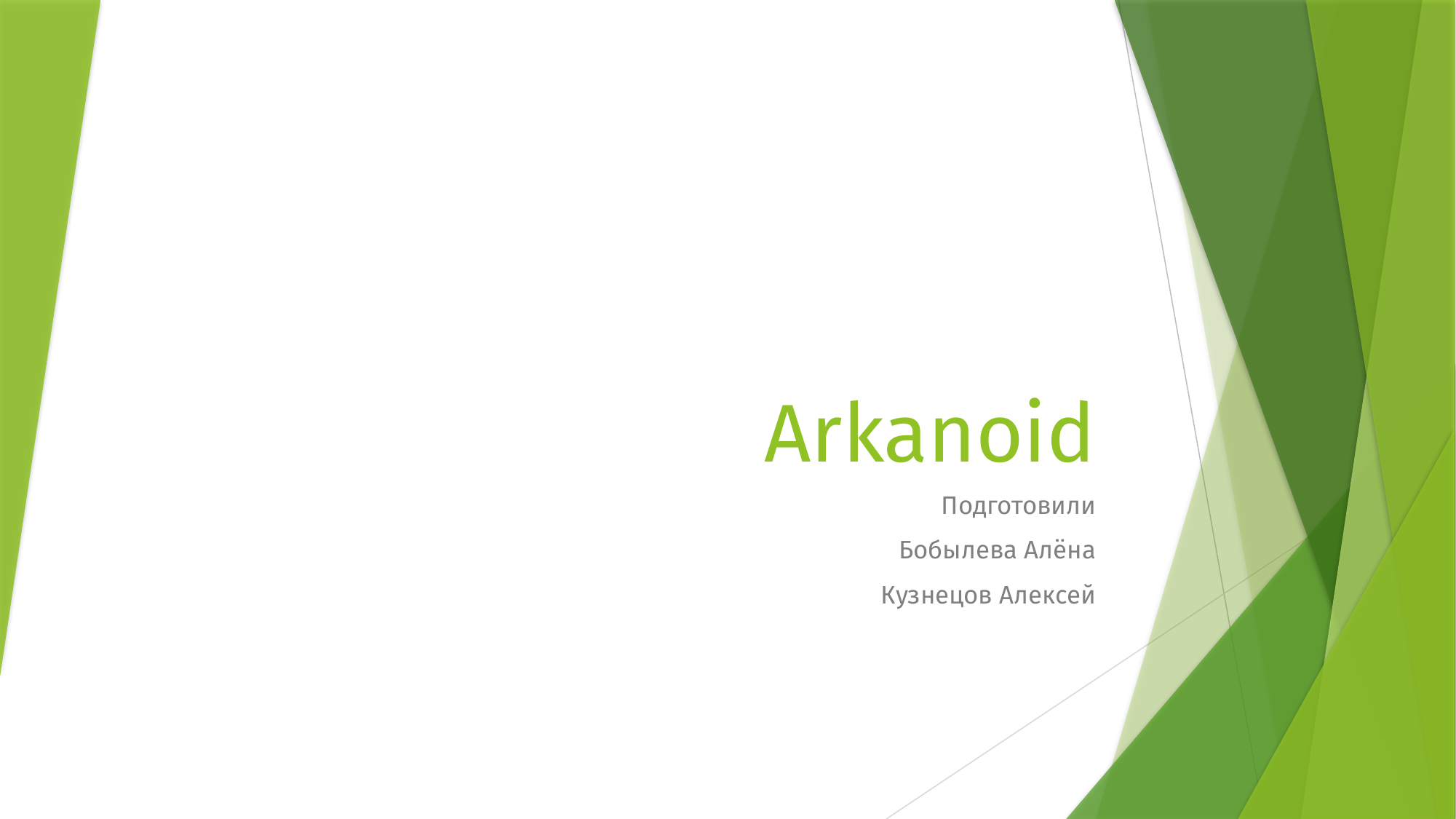

# Arkanoid
Подготовили
Бобылева Алёна
Кузнецов Алексей